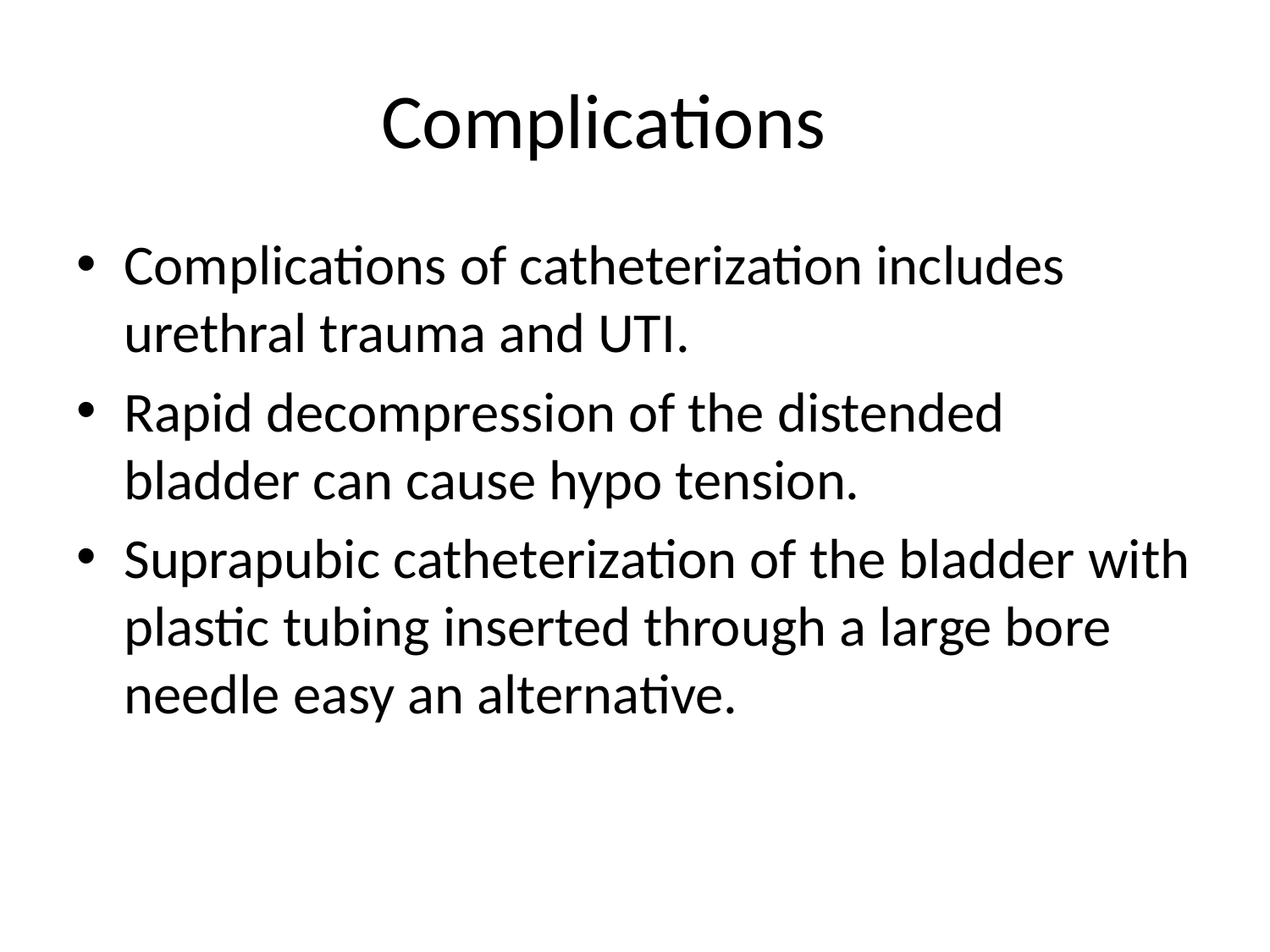

# Complications
Complications of catheterization includes urethral trauma and UTI.
Rapid decompression of the distended bladder can cause hypo tension.
Suprapubic catheterization of the bladder with plastic tubing inserted through a large bore needle easy an alternative.